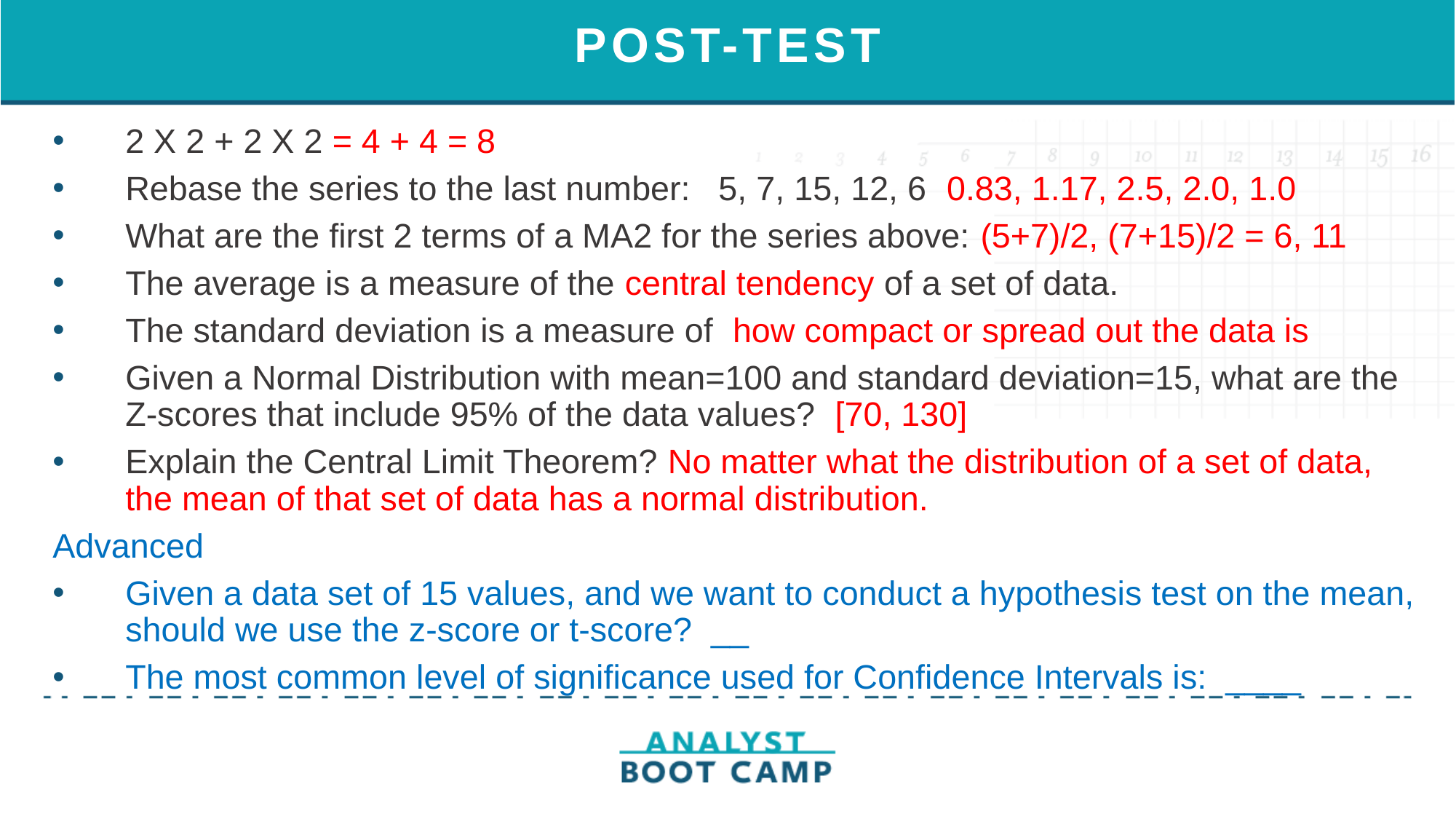

# POST-TEST
2 X 2 + 2 X 2 = 4 + 4 = 8
Rebase the series to the last number:   5, 7, 15, 12, 6  0.83, 1.17, 2.5, 2.0, 1.0
What are the first 2 terms of a MA2 for the series above: (5+7)/2, (7+15)/2 = 6, 11
The average is a measure of the central tendency of a set of data.
The standard deviation is a measure of  how compact or spread out the data is
Given a Normal Distribution with mean=100 and standard deviation=15, what are the Z-scores that include 95% of the data values?  [70, 130]
Explain the Central Limit Theorem? No matter what the distribution of a set of data, the mean of that set of data has a normal distribution.
Advanced
Given a data set of 15 values, and we want to conduct a hypothesis test on the mean, should we use the z-score or t-score?  __
The most common level of significance used for Confidence Intervals is:  ____